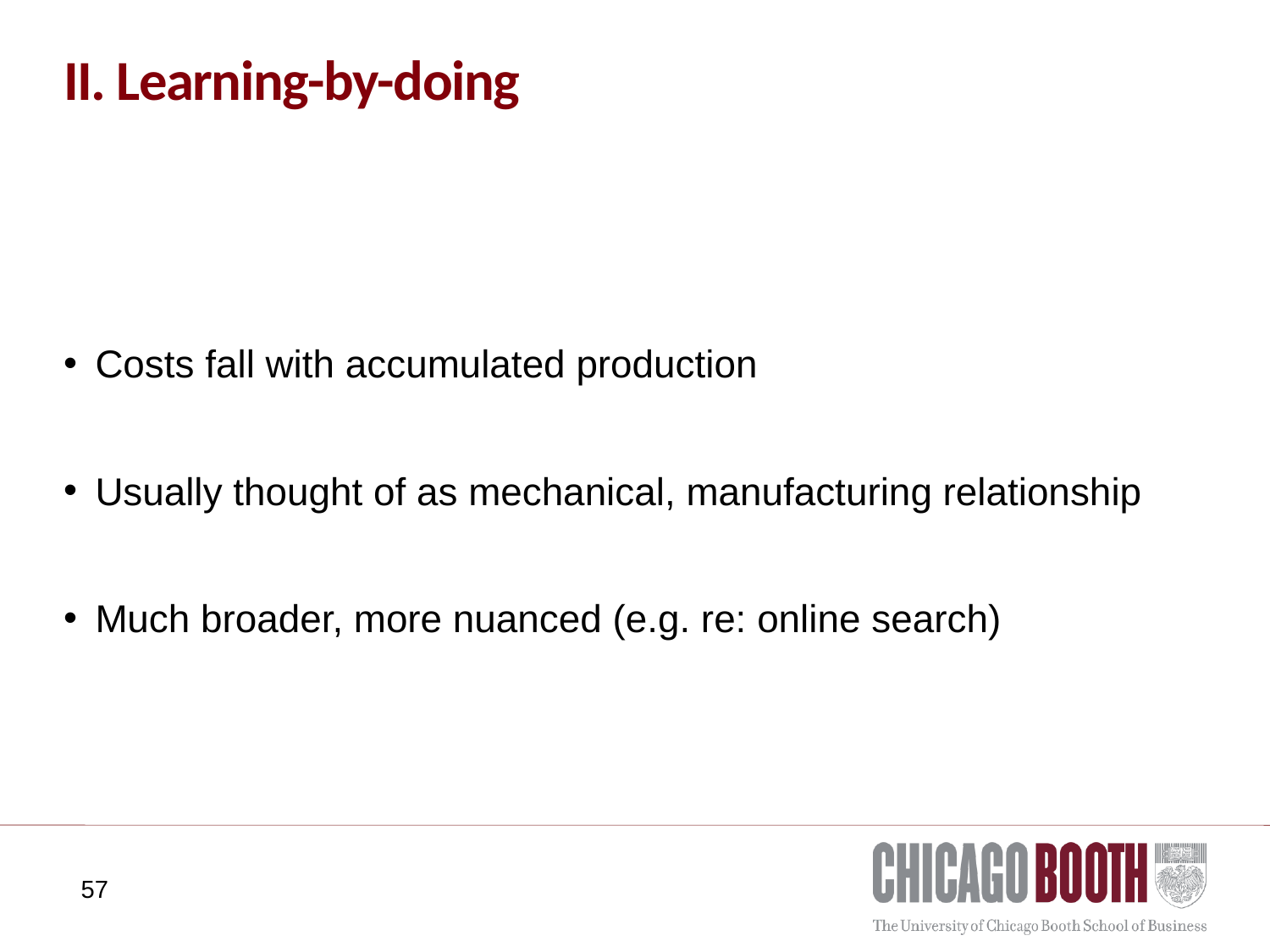

# II. Learning-by-doing

Costs fall with accumulated production

Usually thought of as mechanical, manufacturing relationship

Much broader, more nuanced (e.g. re: online search)